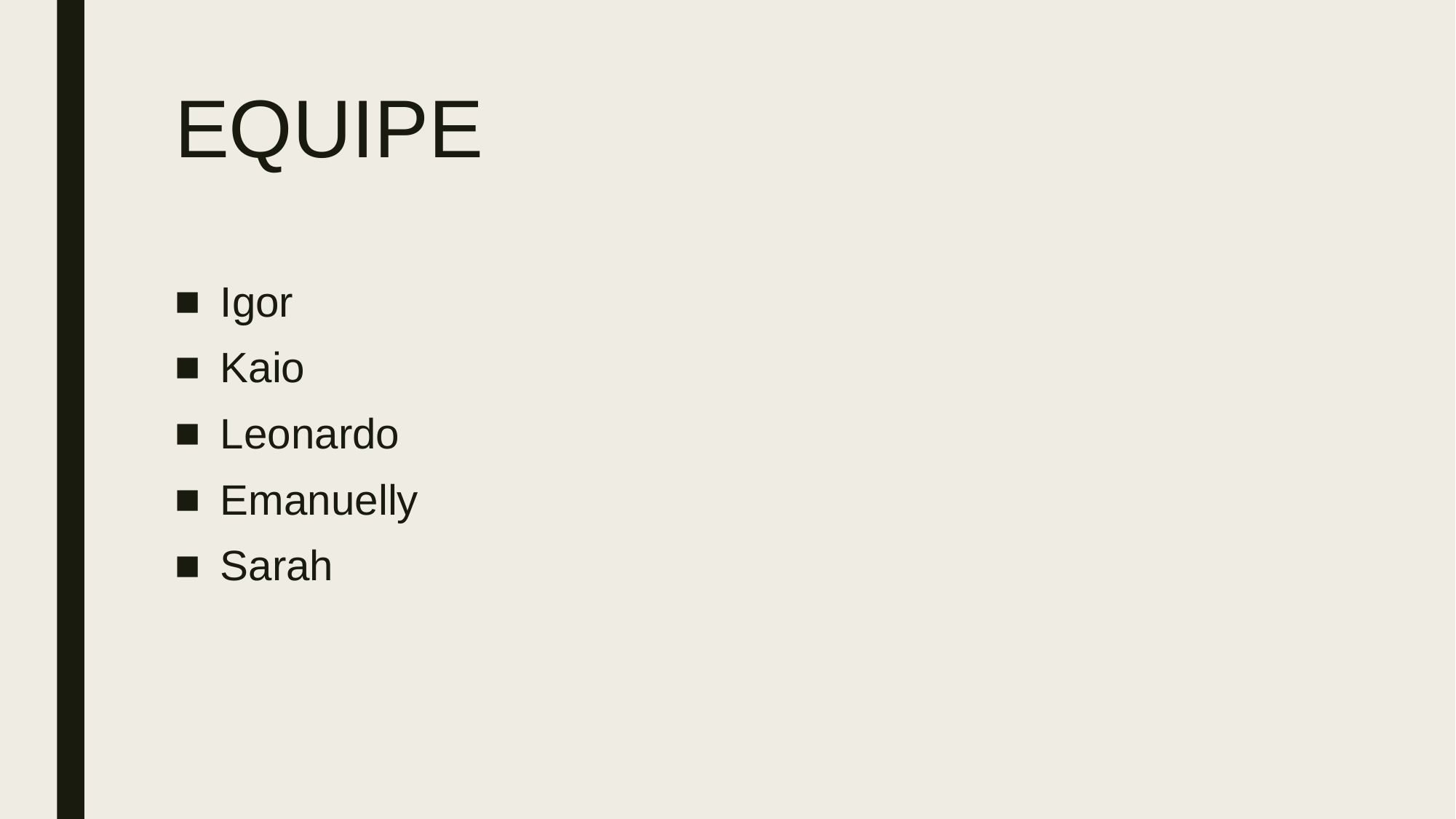

# EQUIPE
Igor
Kaio
Leonardo
Emanuelly
Sarah